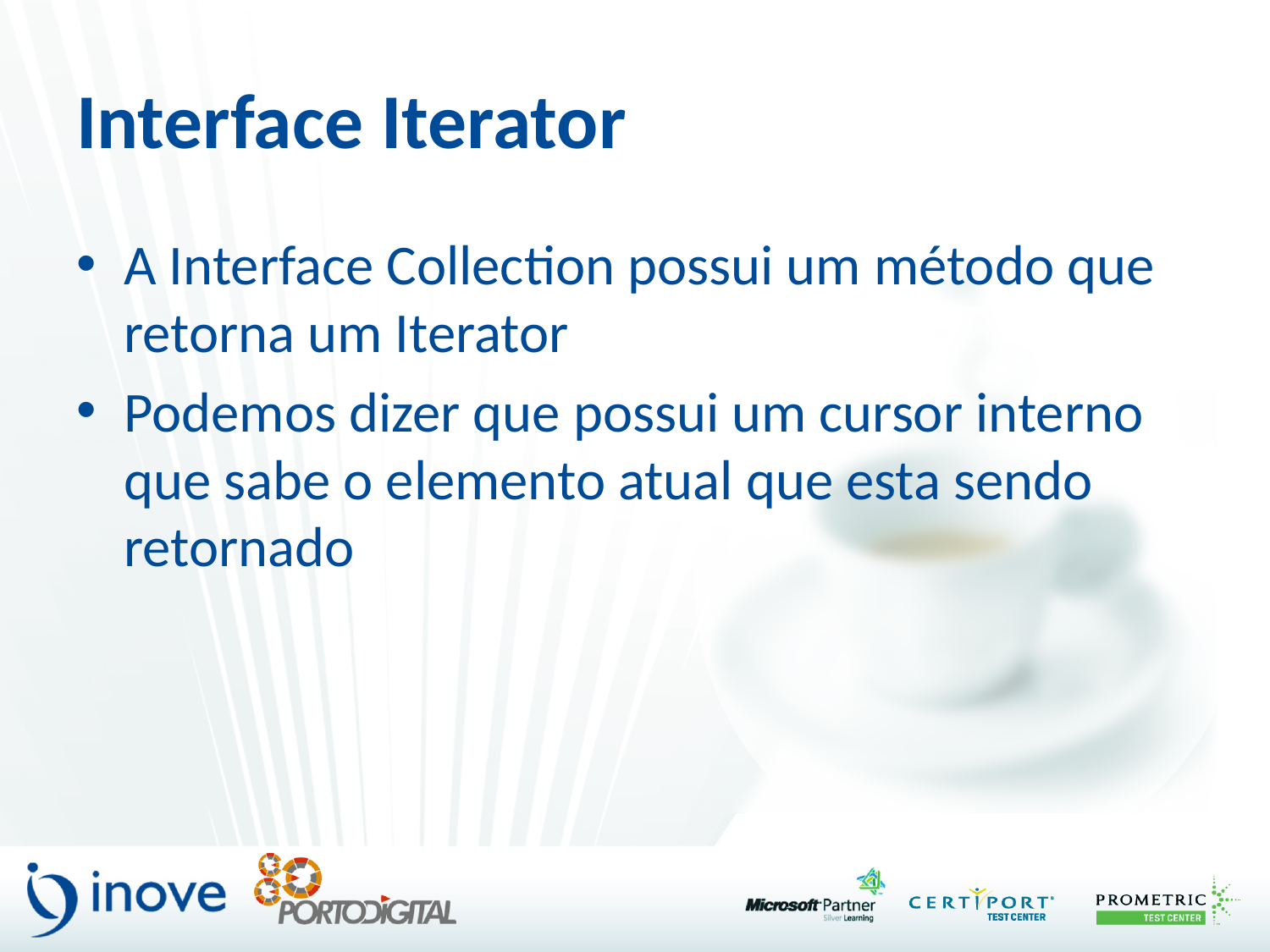

# Interface Iterator
A Interface Collection possui um método que retorna um Iterator
Podemos dizer que possui um cursor interno que sabe o elemento atual que esta sendo retornado